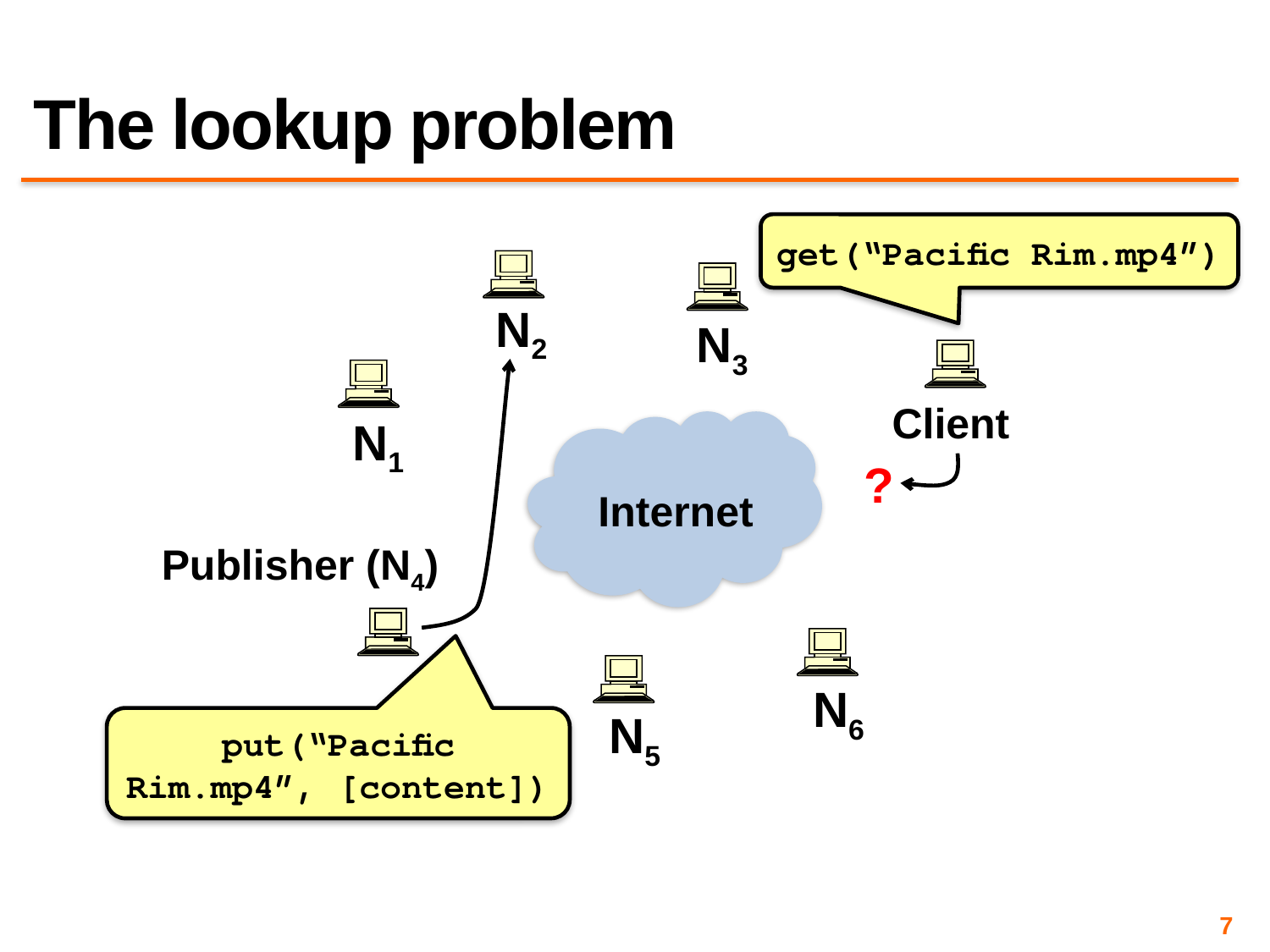

# The lookup problem
get(“Pacific Rim.mp4”)

N2
N3

Client
N1

Internet

?
Publisher (N4)

N6
N5
put(“Pacific Rim.mp4”, [content])
7